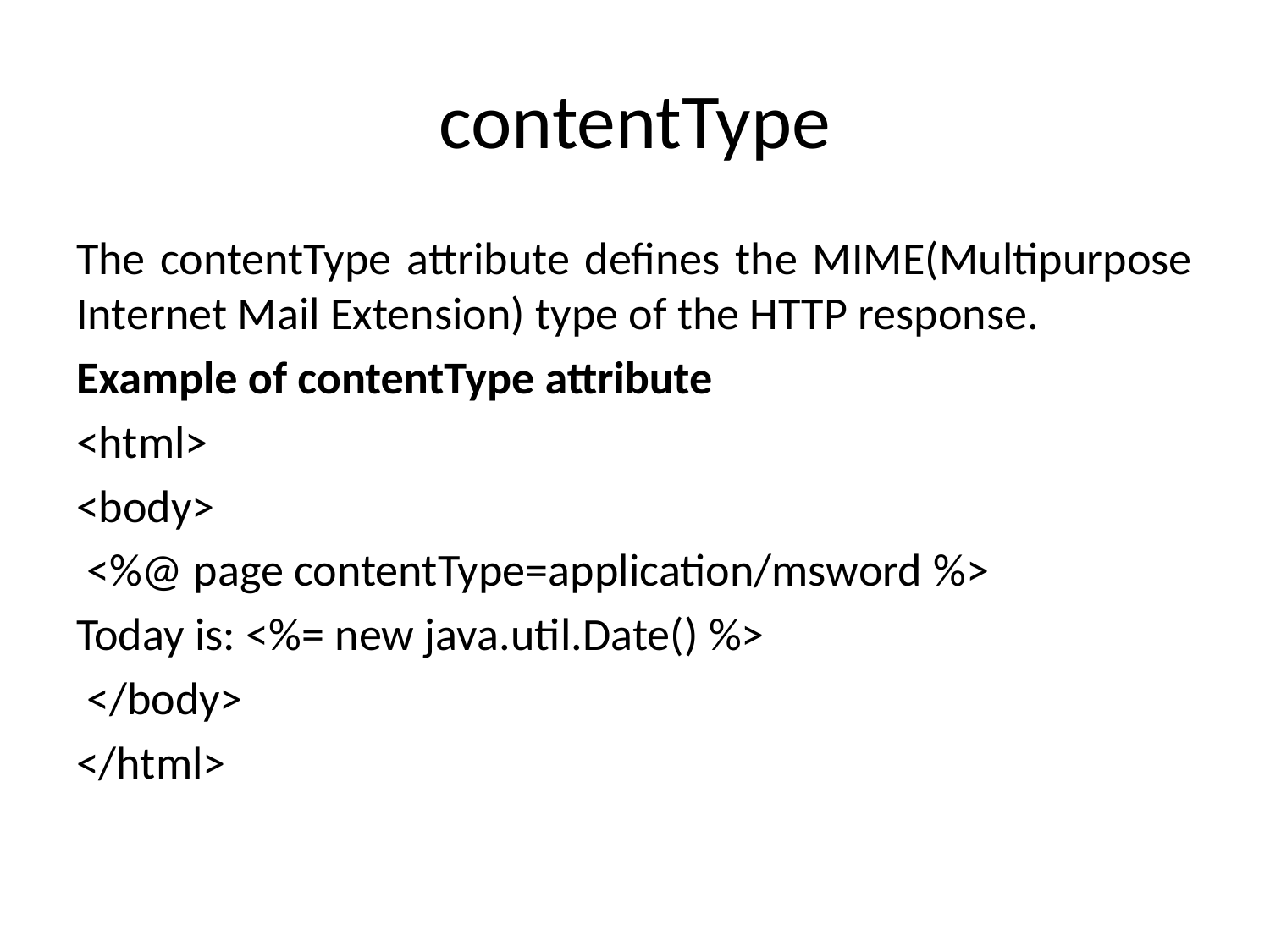

# contentType
The contentType attribute defines the MIME(Multipurpose Internet Mail Extension) type of the HTTP response.
Example of contentType attribute
<html>
<body>
 <%@ page contentType=application/msword %>
Today is: <%= new java.util.Date() %>
 </body>
</html>